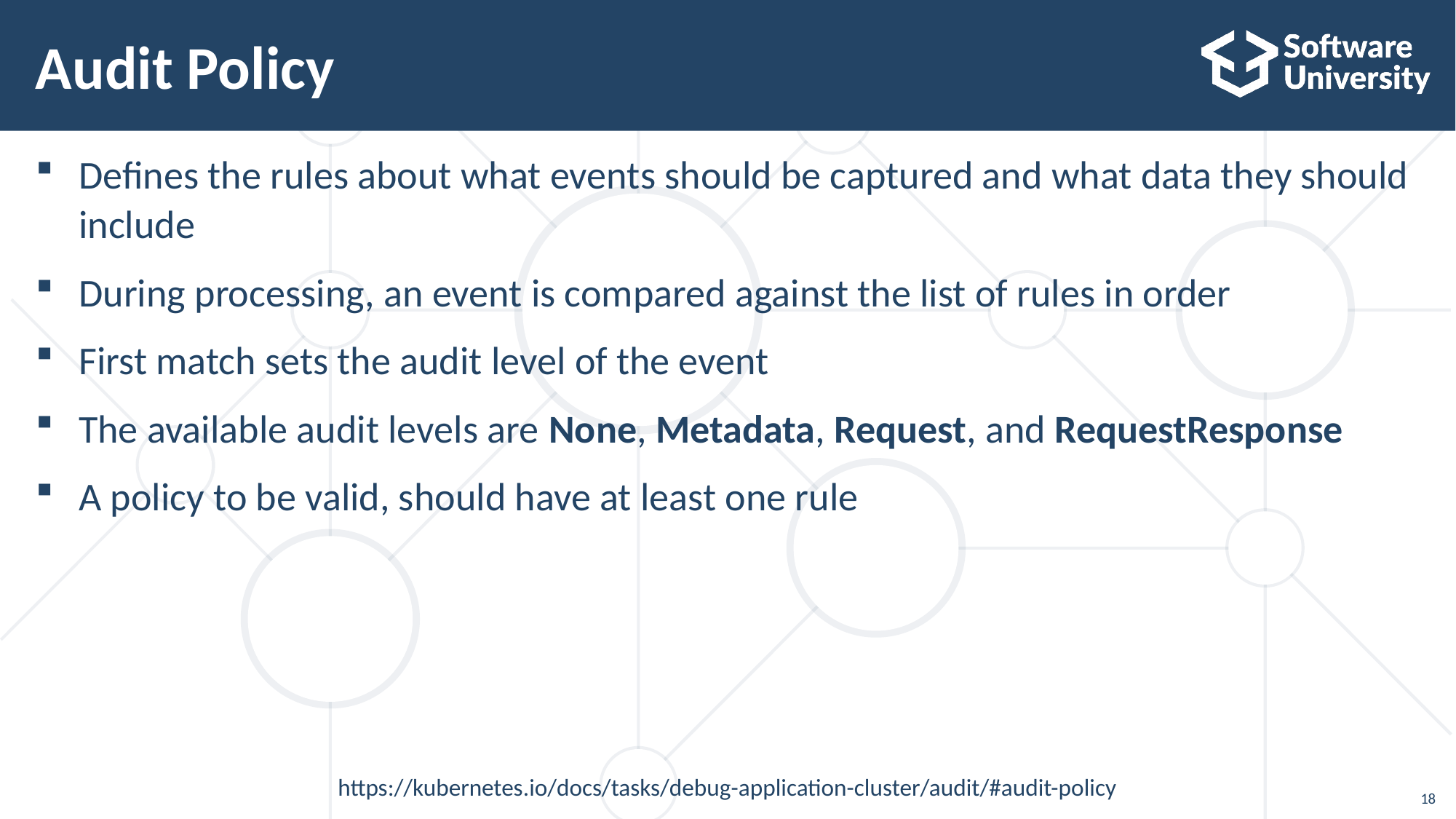

# Audit Policy
Defines the rules about what events should be captured and what data they should include
During processing, an event is compared against the list of rules in order
First match sets the audit level of the event
The available audit levels are None, Metadata, Request, and RequestResponse
A policy to be valid, should have at least one rule
https://kubernetes.io/docs/tasks/debug-application-cluster/audit/#audit-policy
18